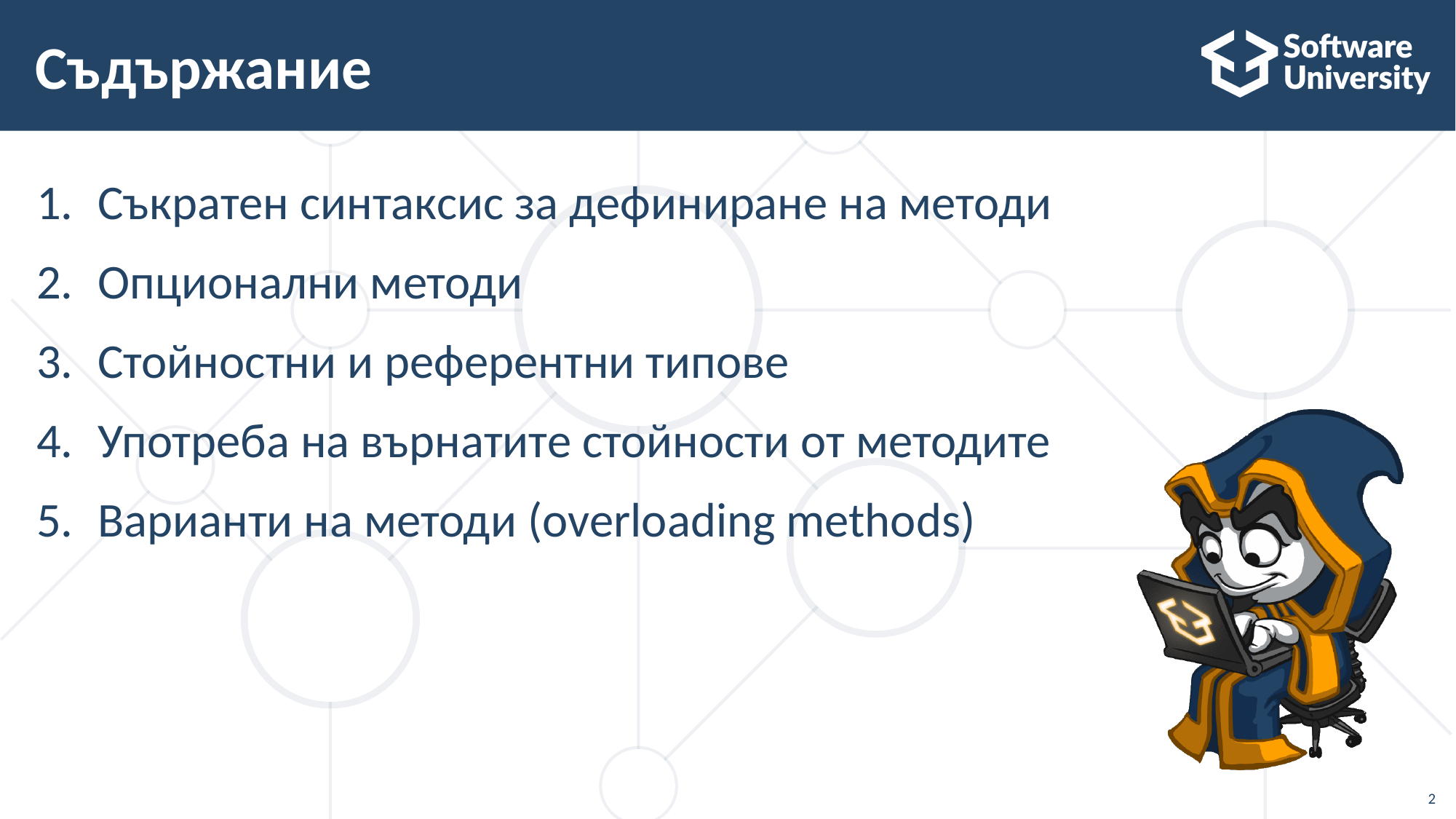

# Съдържание
Съкратен синтаксис за дефиниране на методи
Опционални методи
Стойностни и референтни типове
Употреба на върнатите стойности от методите
Варианти на методи (overloading methods)
2